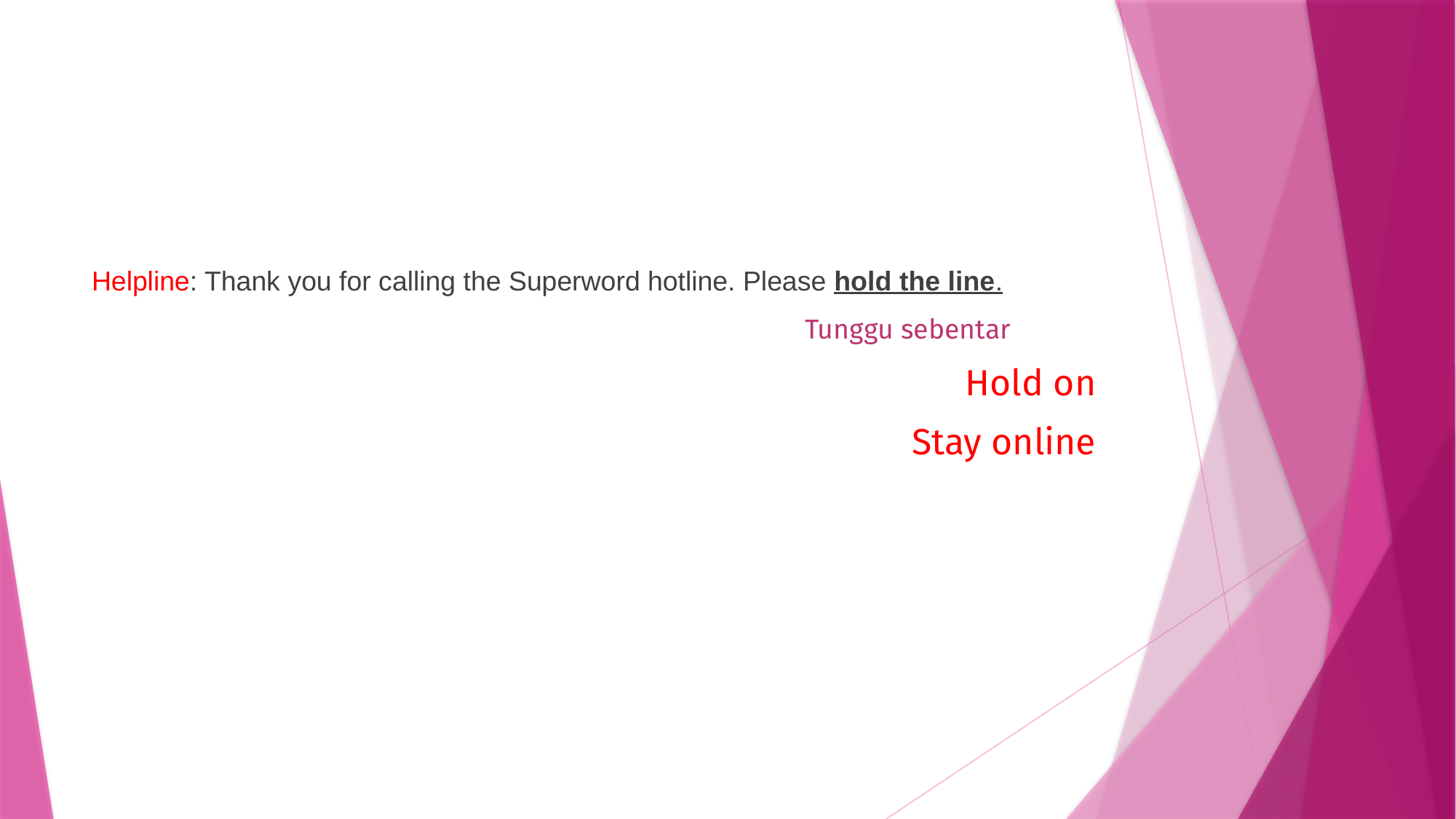

#
Helpline: Thank you for calling the Superword hotline. Please hold the line.
                                                                                                  Tunggu sebentar
                                    Hold on
Stay online